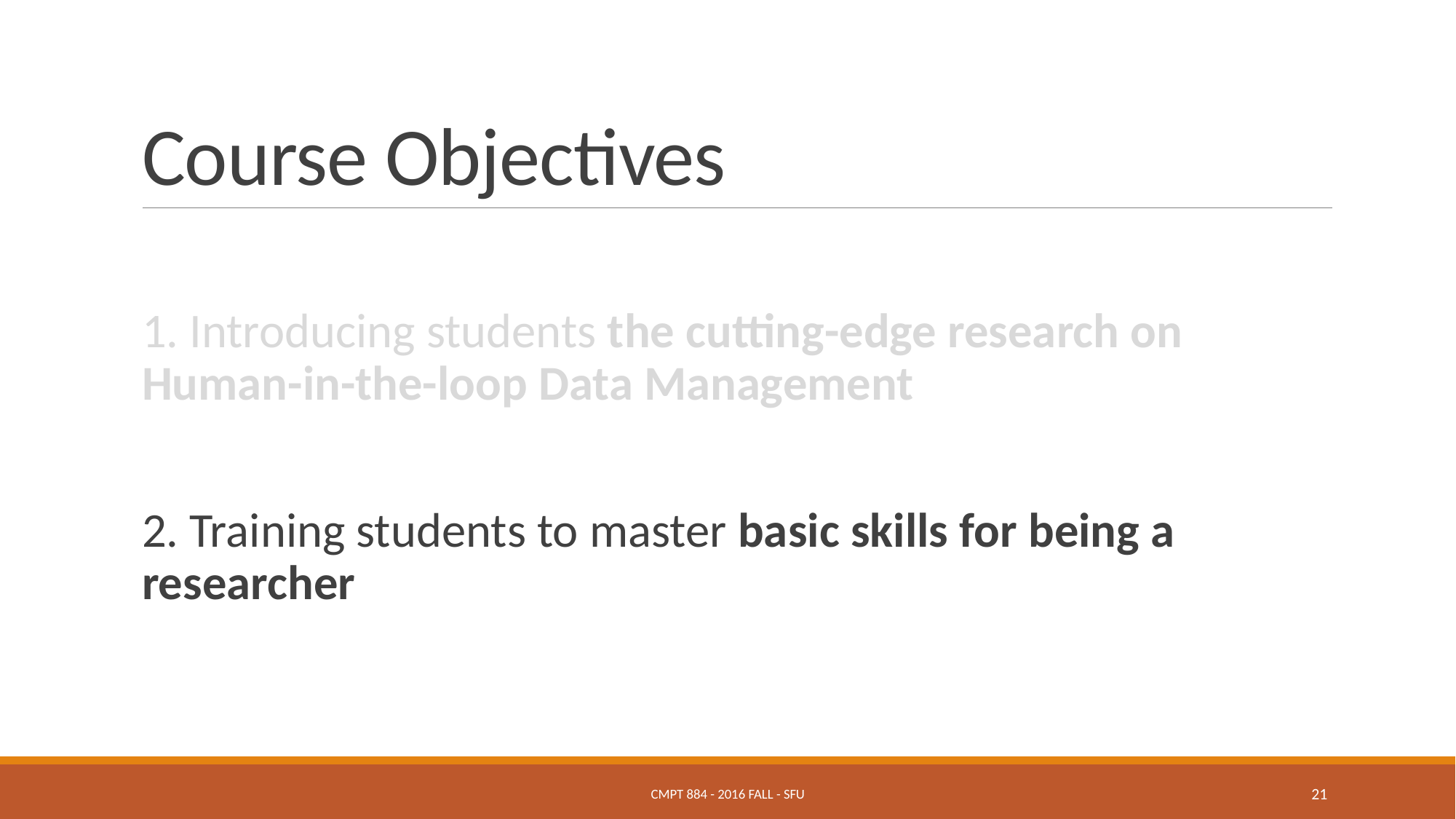

# Course Objectives

1. Introducing students the cutting-edge research on Human-in-the-loop Data Management

2. Training students to master basic skills for being a researcher

CMPT 884 - 2016 Fall - SFU
21